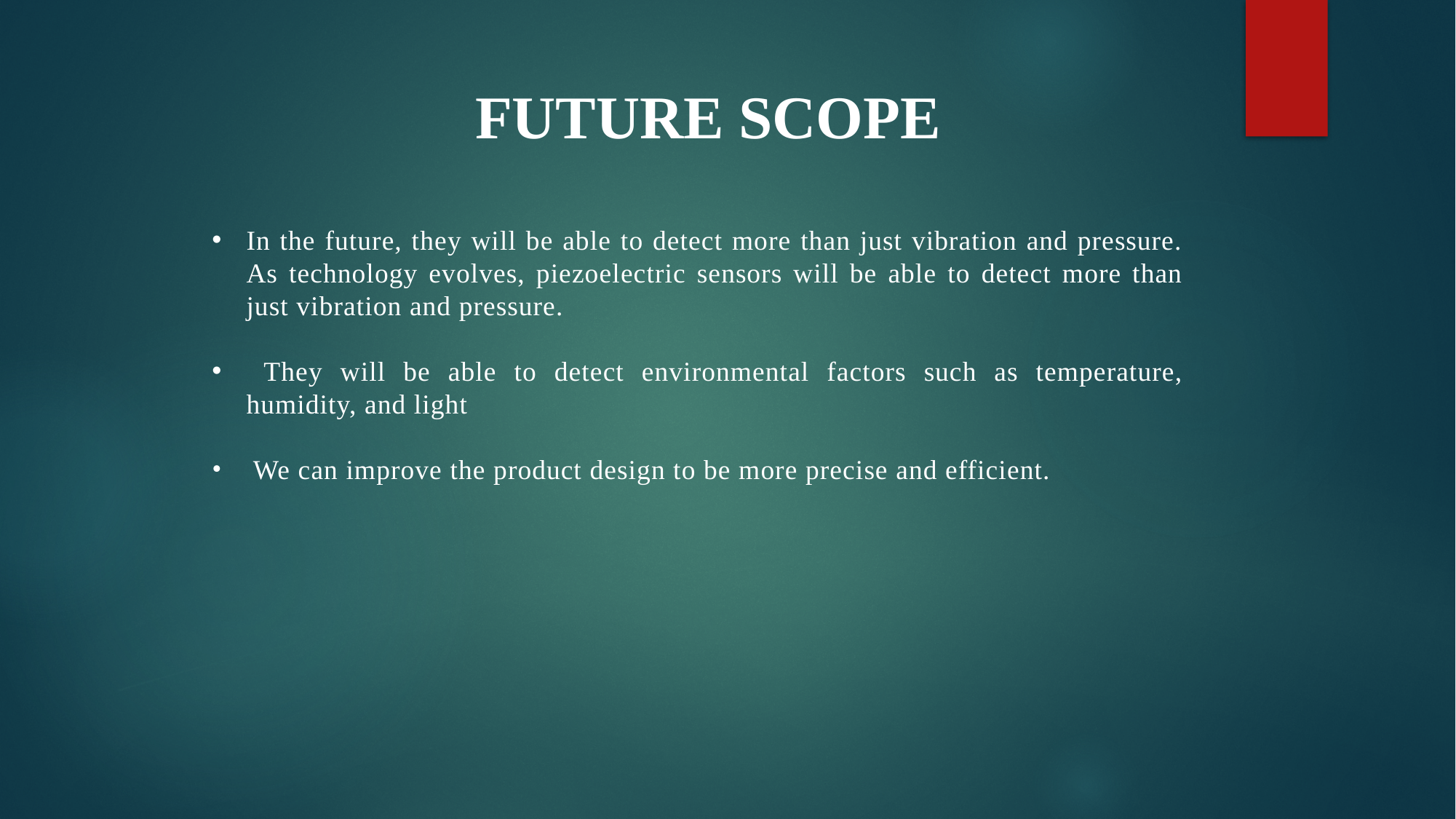

FUTURE SCOPE

In the future, they will be able to detect more than just vibration and pressure. As technology evolves, piezoelectric sensors will be able to detect more than just vibration and pressure.

 They will be able to detect environmental factors such as temperature, humidity, and light

We can improve the product design to be more precise and efficient.